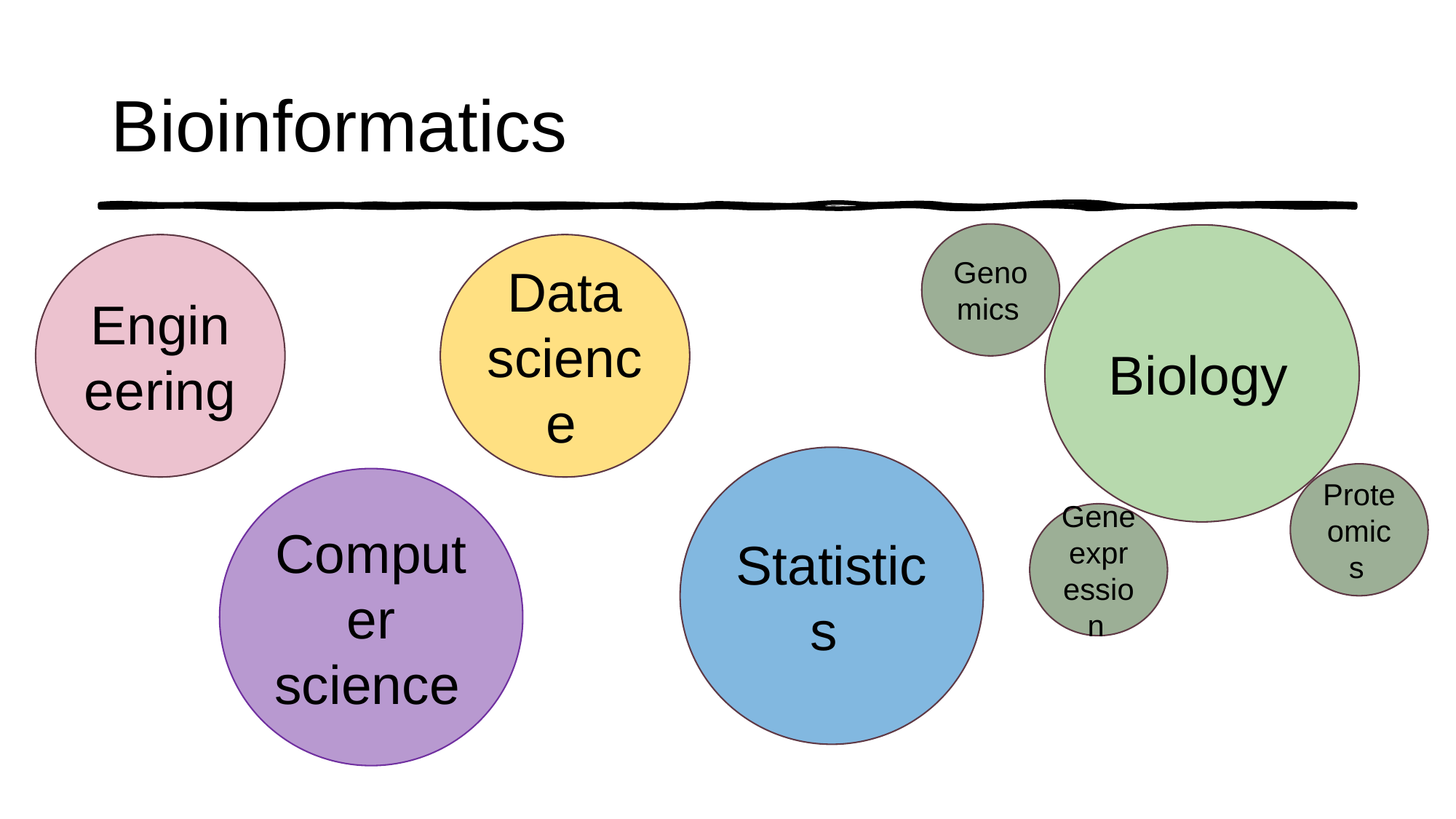

# Bioinformatics
Genomics
Biology
Engineering
Data science
Statistics
Proteomics
Computer science
Gene expression